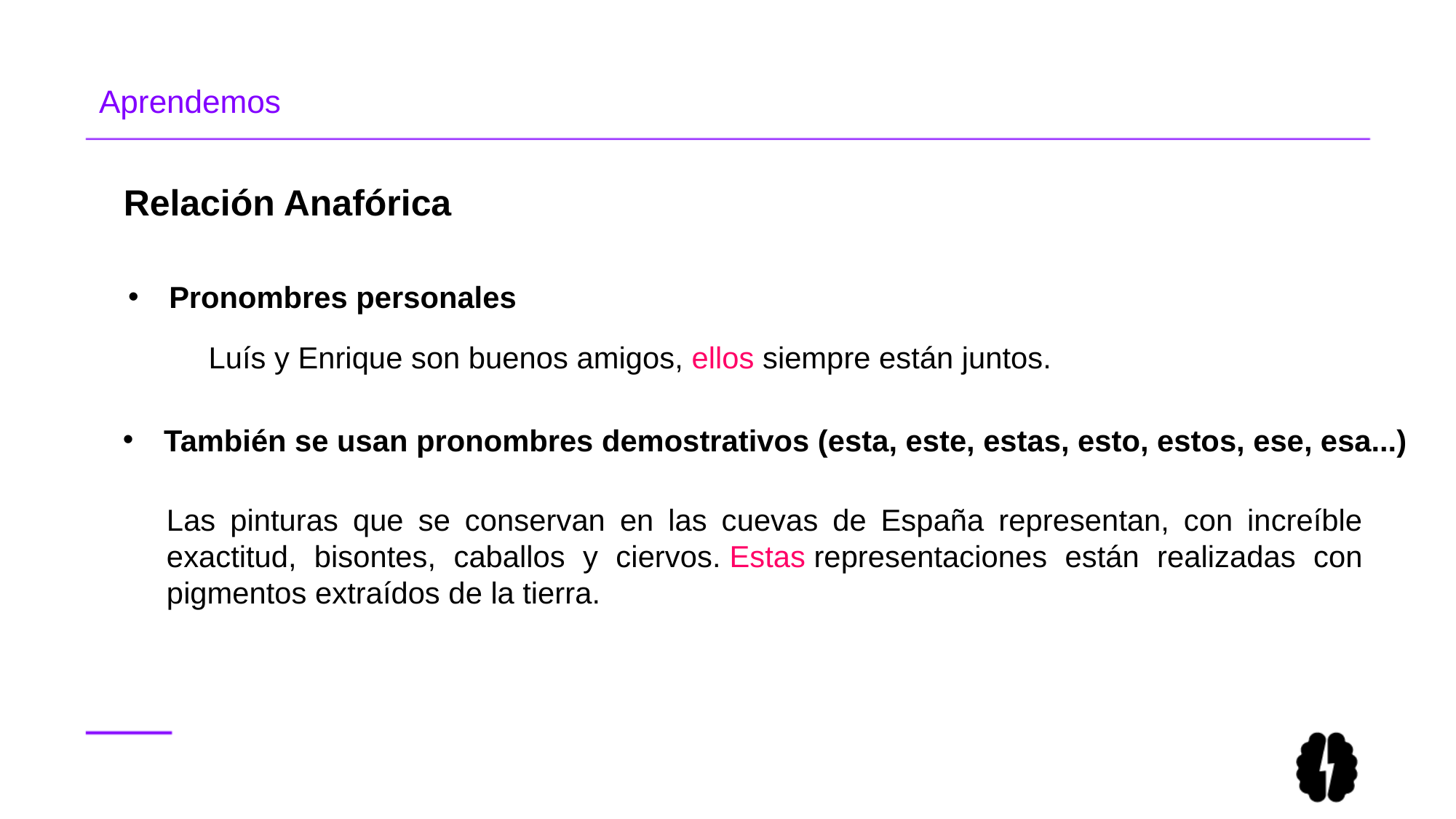

# Aprendemos
Relación Anafórica
Pronombres personales
Luís y Enrique son buenos amigos, ellos siempre están juntos.
También se usan pronombres demostrativos (esta, este, estas, esto, estos, ese, esa...)
Las pinturas que se conservan en las cuevas de España representan, con increíble exactitud, bisontes, caballos y ciervos. Estas representaciones están realizadas con pigmentos extraídos de la tierra.